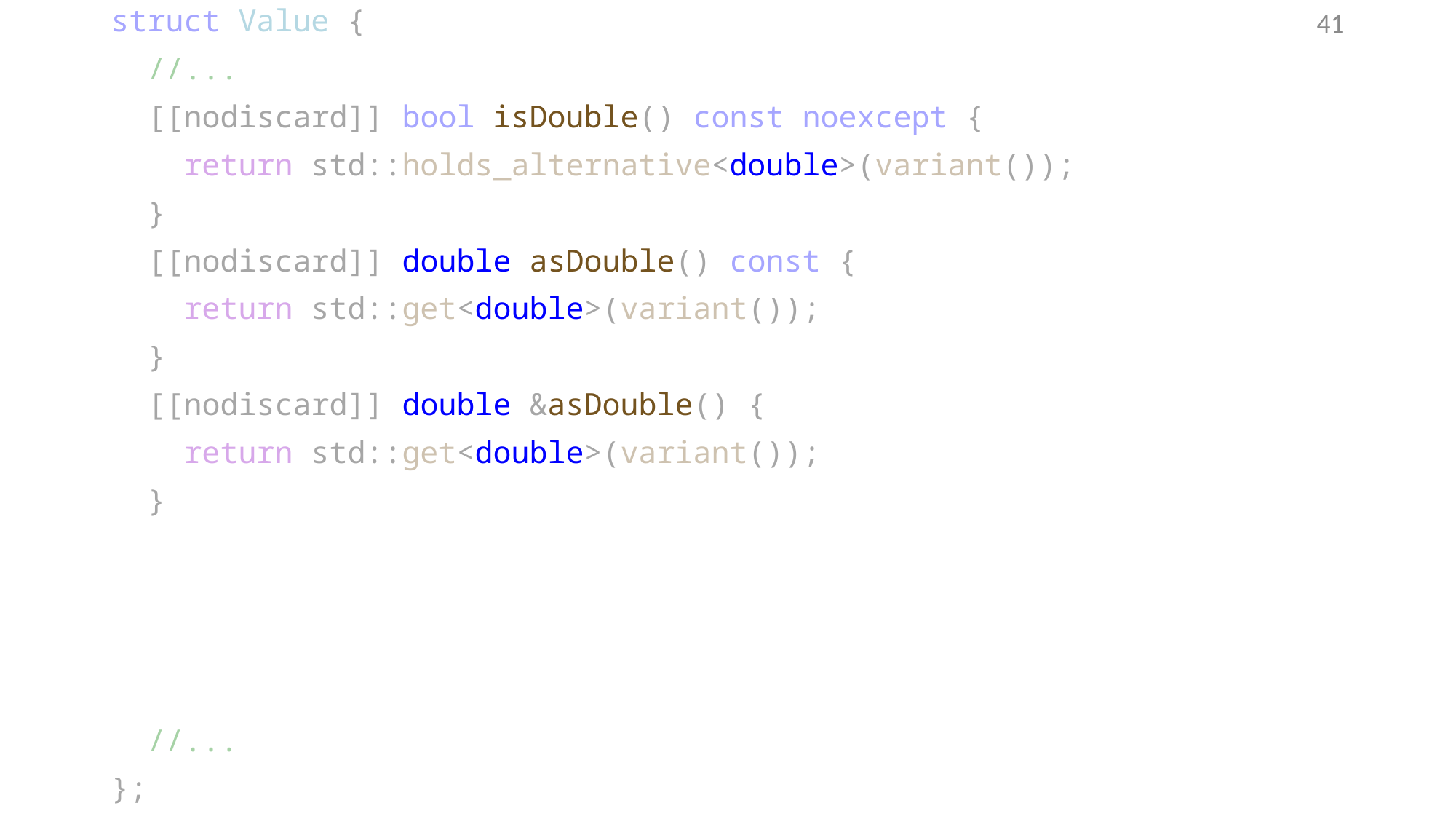

struct Value {
  //...
  [[nodiscard]] bool isDouble() const noexcept {
    return std::holds_alternative<double>(variant());
  }
  [[nodiscard]] double asDouble() const {
    return std::get<double>(variant());
  }
  [[nodiscard]] double &asDouble() {
    return std::get<double>(variant());
  }

  //...
};
41